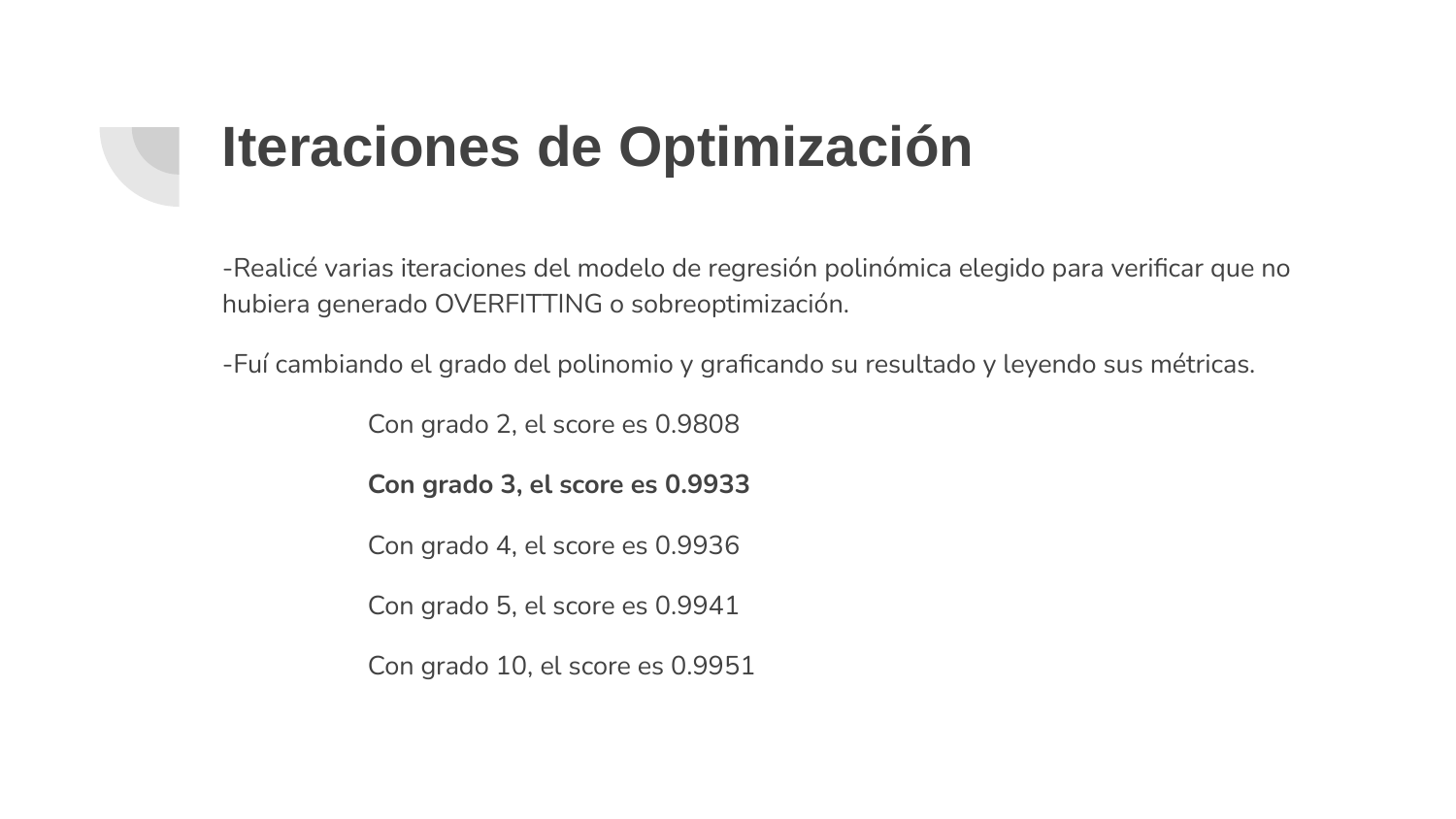

# Iteraciones de Optimización
-Realicé varias iteraciones del modelo de regresión polinómica elegido para verificar que no hubiera generado OVERFITTING o sobreoptimización.
-Fuí cambiando el grado del polinomio y graficando su resultado y leyendo sus métricas.
	Con grado 2, el score es 0.9808
	Con grado 3, el score es 0.9933
	Con grado 4, el score es 0.9936
	Con grado 5, el score es 0.9941
	Con grado 10, el score es 0.9951